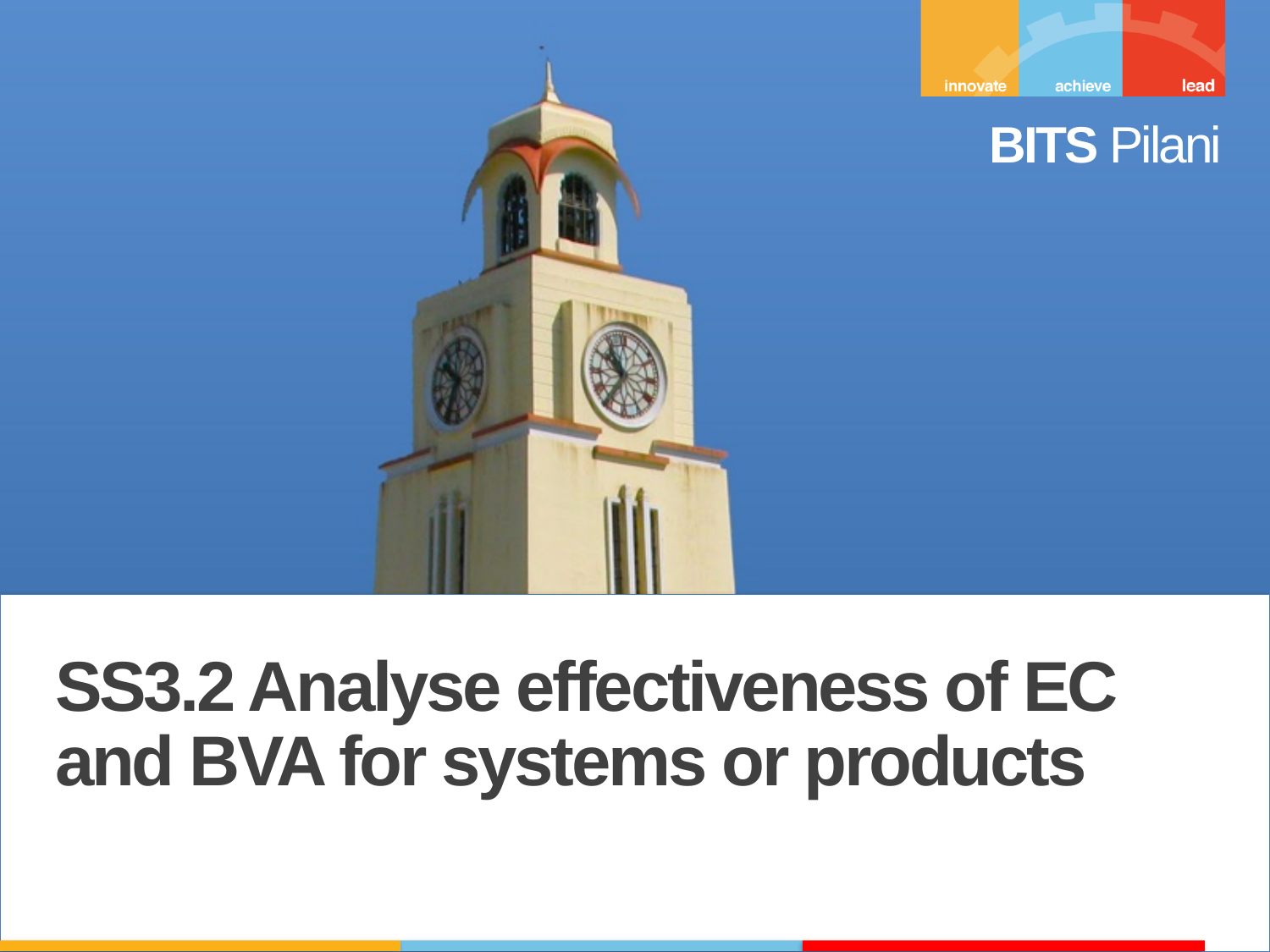

SS3.2 Analyse effectiveness of EC and BVA for systems or products